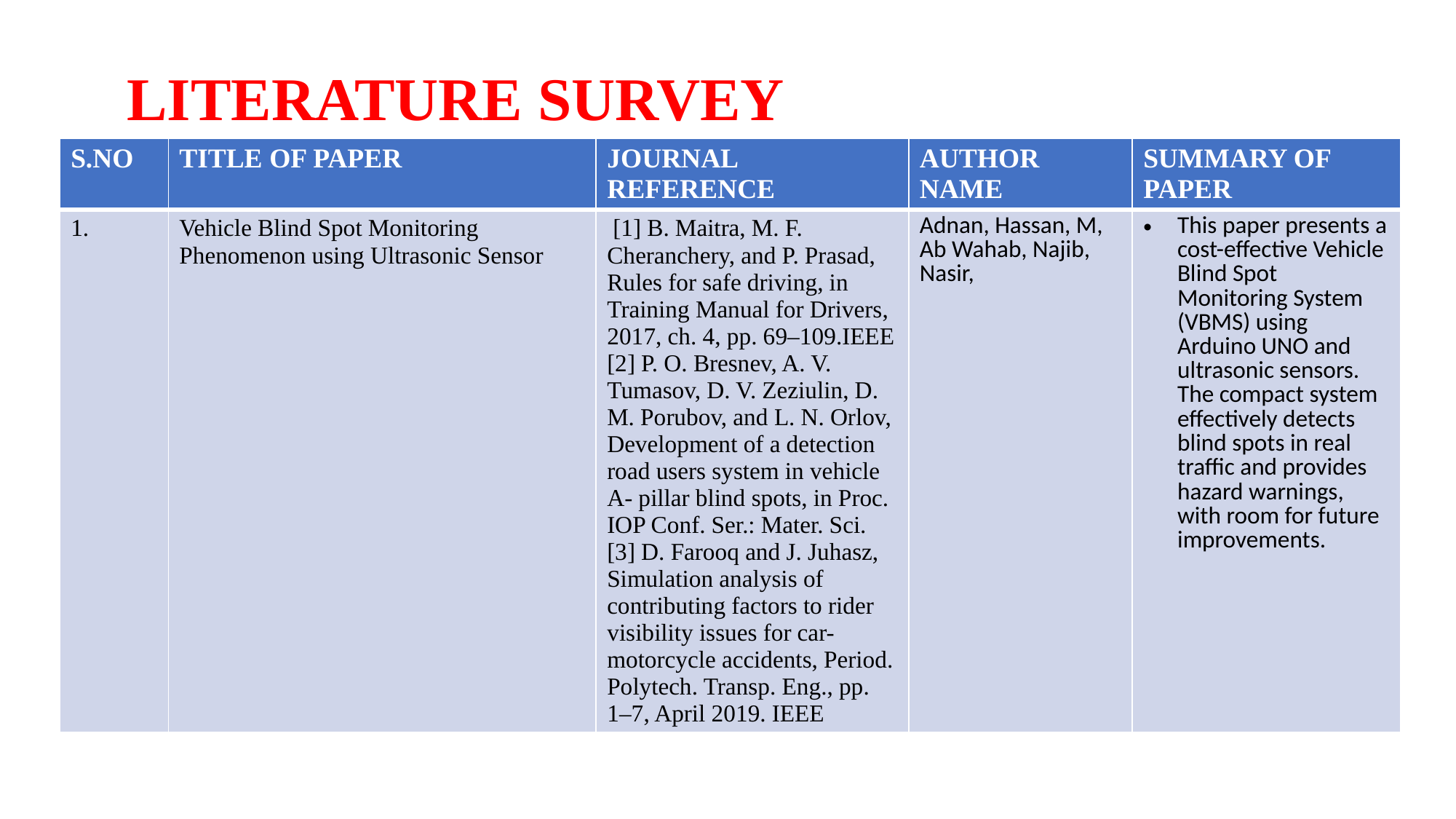

# LITERATURE SURVEY
| S.NO | TITLE OF PAPER | JOURNAL REFERENCE | AUTHOR NAME | SUMMARY OF PAPER |
| --- | --- | --- | --- | --- |
| 1. | Vehicle Blind Spot Monitoring Phenomenon using Ultrasonic Sensor | [1] B. Maitra, M. F. Cheranchery, and P. Prasad, Rules for safe driving, in Training Manual for Drivers, 2017, ch. 4, pp. 69–109.IEEE [2] P. O. Bresnev, A. V. Tumasov, D. V. Zeziulin, D. M. Porubov, and L. N. Orlov, Development of a detection road users system in vehicle A- pillar blind spots, in Proc. IOP Conf. Ser.: Mater. Sci. [3] D. Farooq and J. Juhasz, Simulation analysis of contributing factors to rider visibility issues for car-motorcycle accidents, Period. Polytech. Transp. Eng., pp. 1–7, April 2019. IEEE | Adnan, Hassan, M, Ab Wahab, Najib, Nasir, | This paper presents a cost-effective Vehicle Blind Spot Monitoring System (VBMS) using Arduino UNO and ultrasonic sensors. The compact system effectively detects blind spots in real traffic and provides hazard warnings, with room for future improvements. |